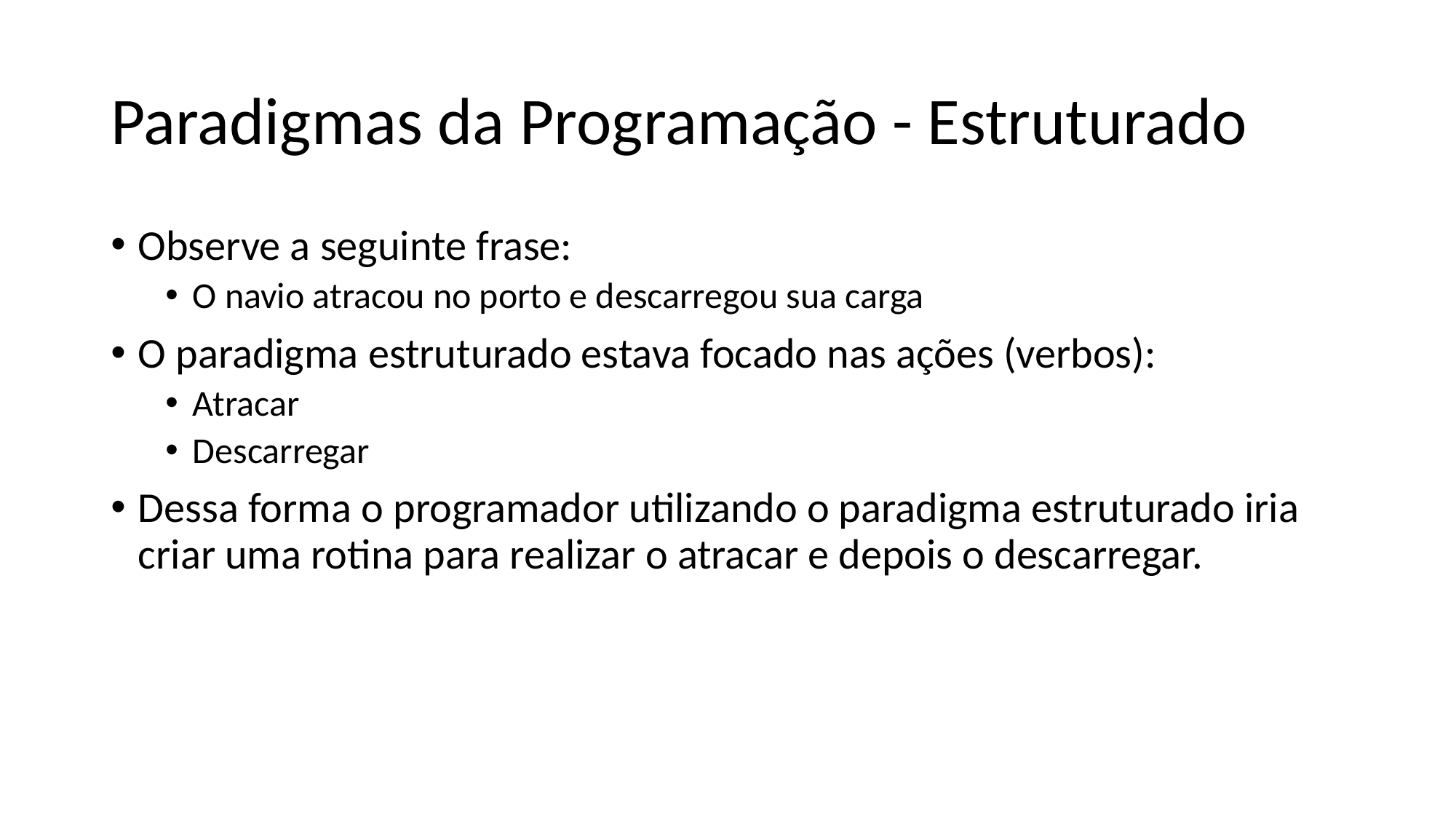

# Paradigmas da Programação - Estruturado
Observe a seguinte frase:
O navio atracou no porto e descarregou sua carga
O paradigma estruturado estava focado nas ações (verbos):
Atracar
Descarregar
Dessa forma o programador utilizando o paradigma estruturado iria criar uma rotina para realizar o atracar e depois o descarregar.